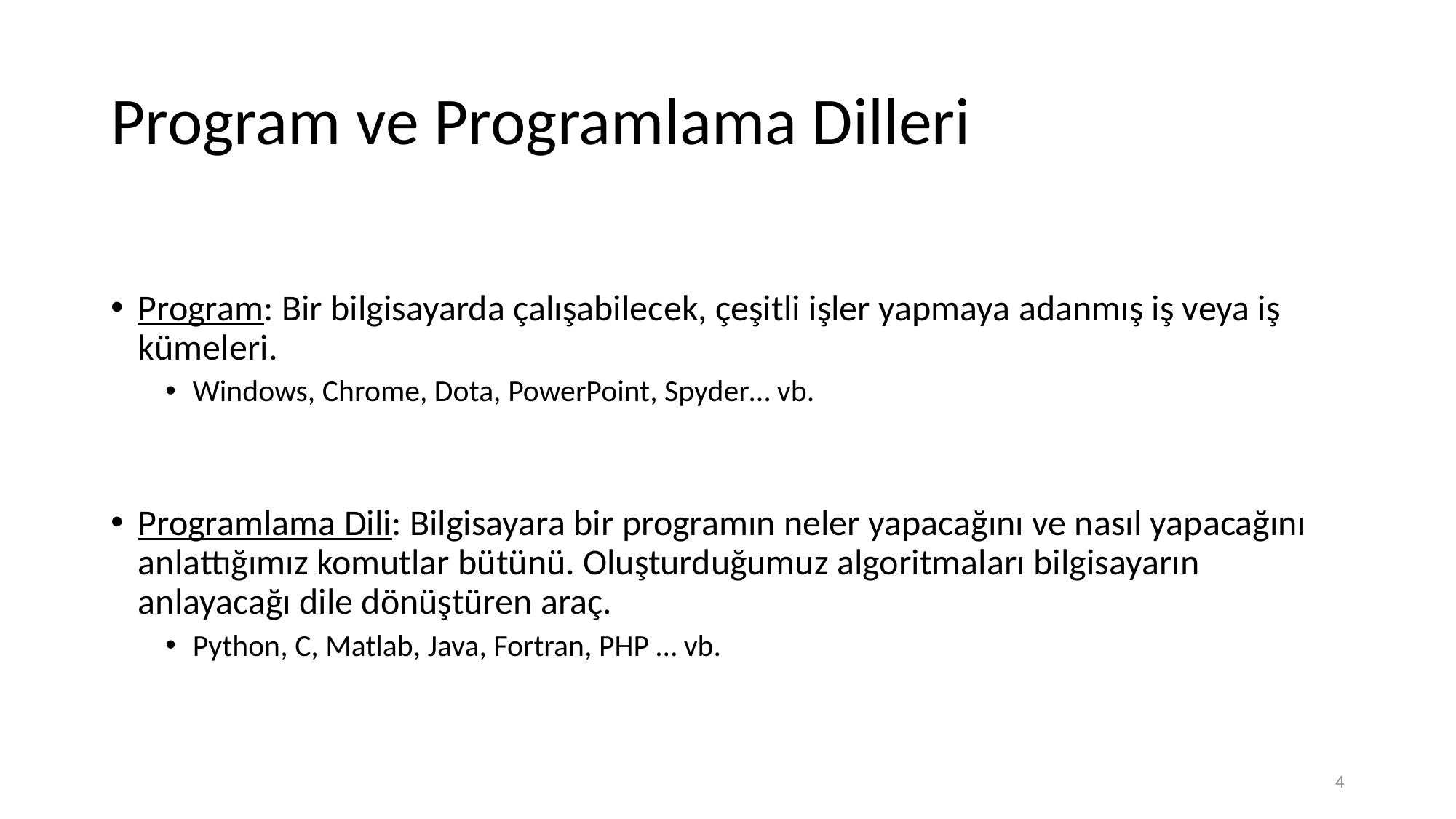

Program ve Programlama Dilleri

Program: Bir bilgisayarda çalışabilecek, çeşitli işler yapmaya adanmış iş veya iş kümeleri.
Windows, Chrome, Dota, PowerPoint, Spyder… vb.

Programlama Dili: Bilgisayara bir programın neler yapacağını ve nasıl yapacağını anlattığımız komutlar bütünü. Oluşturduğumuz algoritmaları bilgisayarın anlayacağı dile dönüştüren araç.
Python, C, Matlab, Java, Fortran, PHP … vb.

4